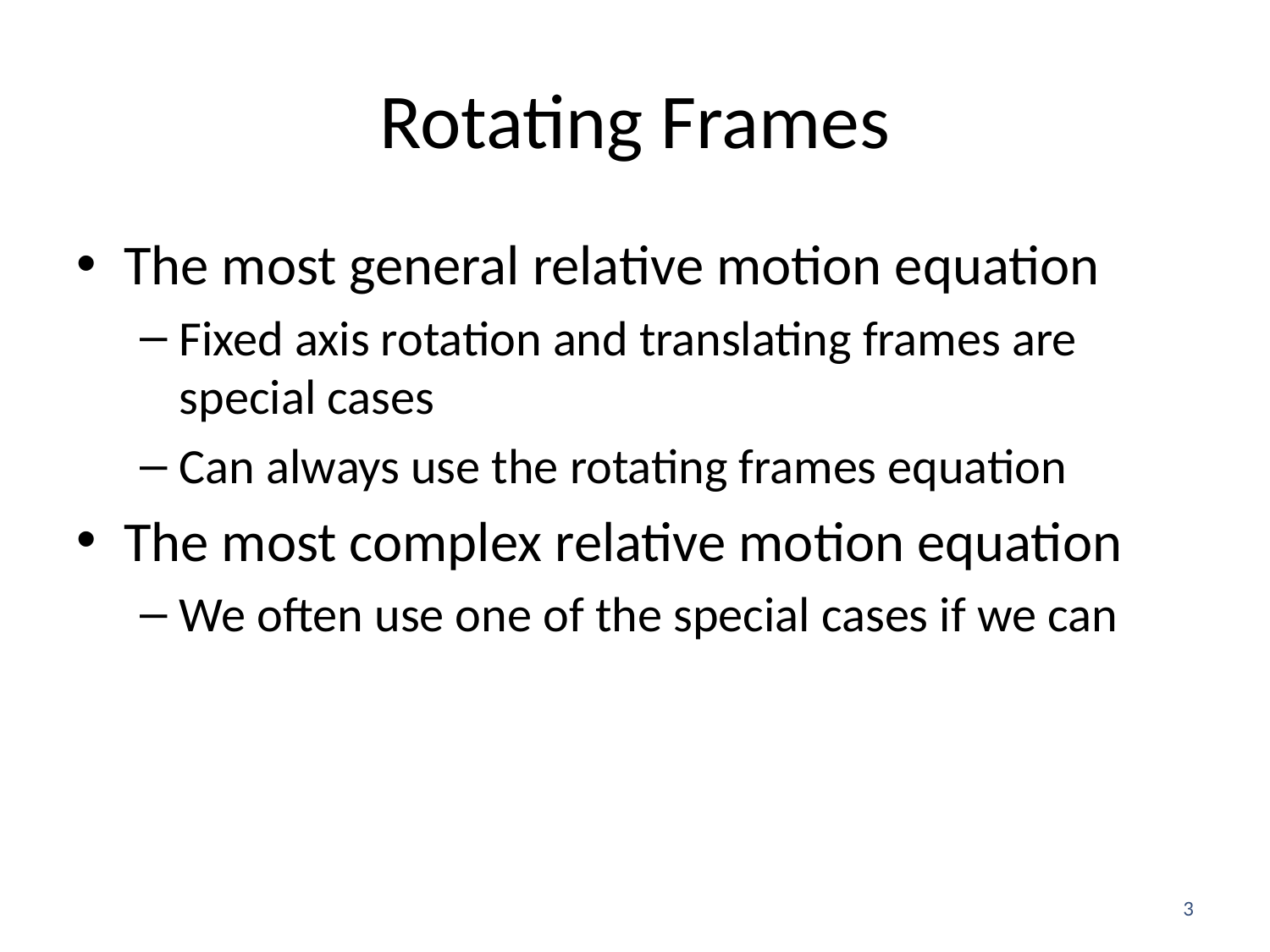

# Rotating Frames
The most general relative motion equation
Fixed axis rotation and translating frames are special cases
Can always use the rotating frames equation
The most complex relative motion equation
We often use one of the special cases if we can
3